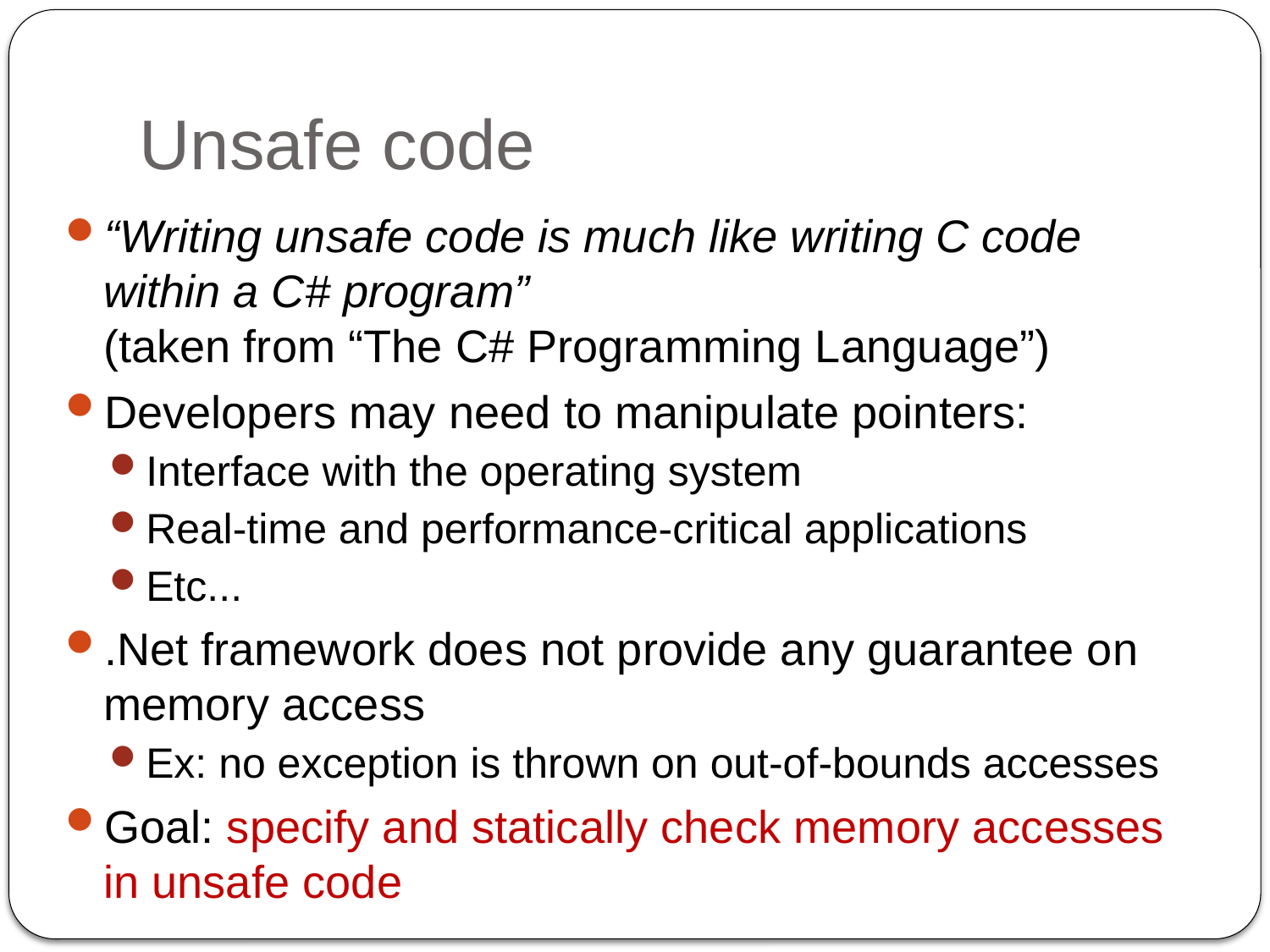

# Unsafe code
“Writing unsafe code is much like writing C code within a C# program”
(taken from “The C# Programming Language”)
Developers may need to manipulate pointers:
Interface with the operating system
Real-time and performance-critical applications
Etc...
.Net framework does not provide any guarantee on memory access
Ex: no exception is thrown on out-of-bounds accesses
Goal: specify and statically check memory accesses in unsafe code